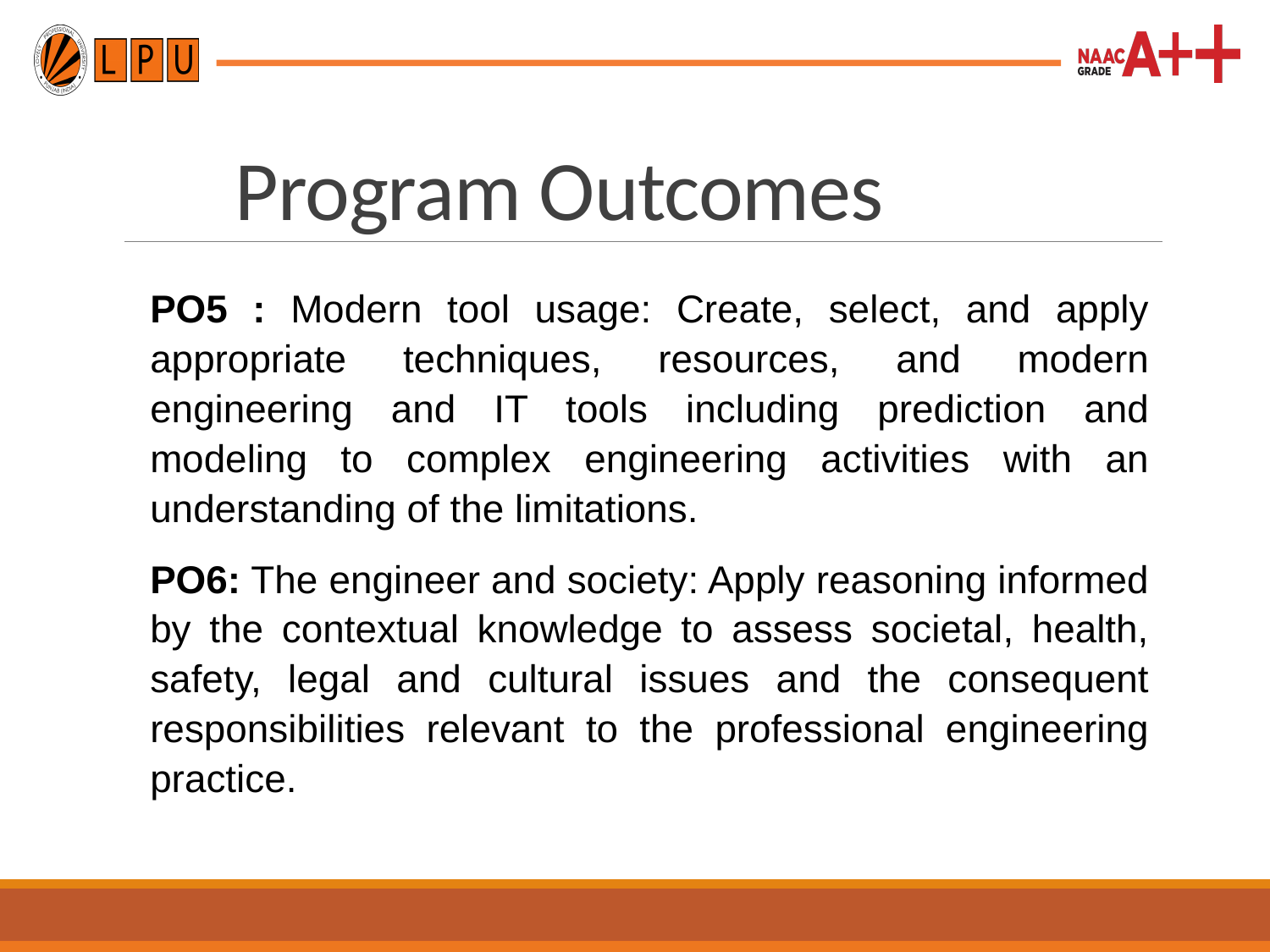

Program Outcomes
PO5 : Modern tool usage: Create, select, and apply appropriate techniques, resources, and modern engineering and IT tools including prediction and modeling to complex engineering activities with an understanding of the limitations.
PO6: The engineer and society: Apply reasoning informed by the contextual knowledge to assess societal, health, safety, legal and cultural issues and the consequent responsibilities relevant to the professional engineering practice.